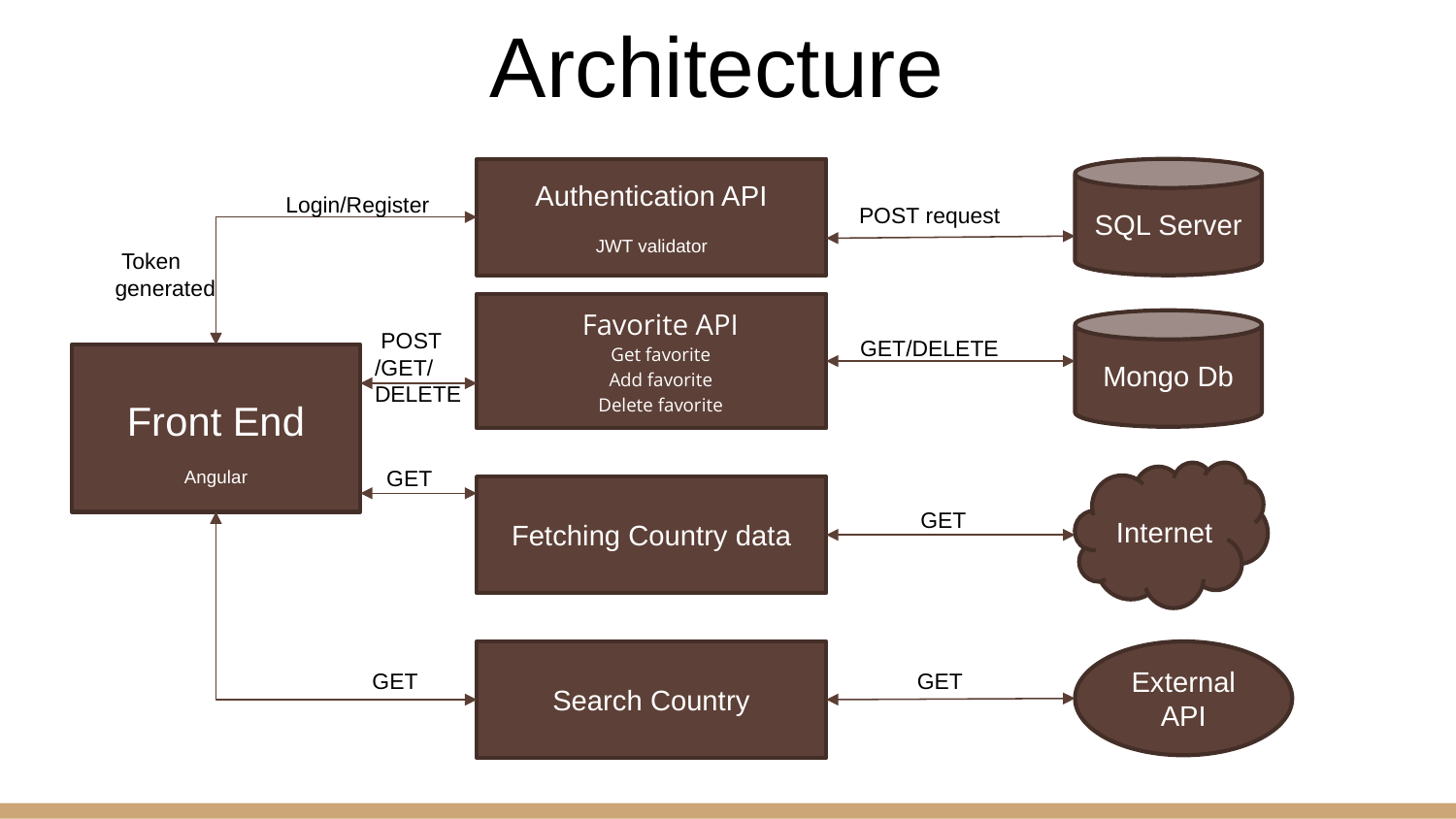

# Architecture
Authentication API

JWT validator

SQL Server
 Login/Register
 POST request

 Token generated

Favorite API
Get favorite
Add favorite
Delete favorite

Mongo Db
 POST
/GET/
DELETE
 GET/DELETE

Front End

Angular

 GET
Internet
Fetching Country data
 GET
Search Country
External API
 GET
 GET